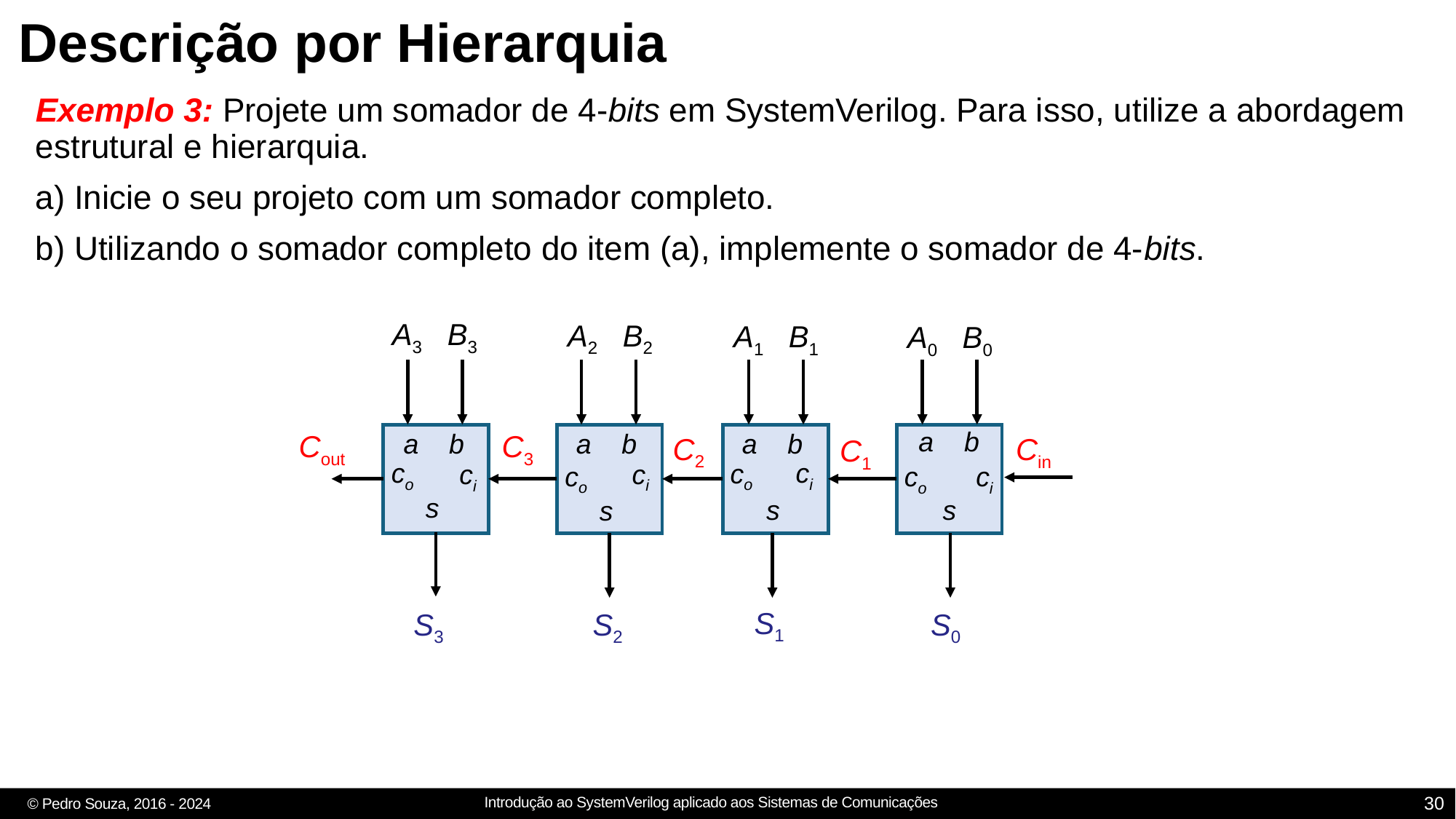

# Descrição por Hierarquia
Exemplo 3: Projete um somador de 4-bits em SystemVerilog. Para isso, utilize a abordagem estrutural e hierarquia.
a) Inicie o seu projeto com um somador completo.
b) Utilizando o somador completo do item (a), implemente o somador de 4-bits.
A3   B3
A2   B2
A1   B1
A0   B0
a    b
a    b
a    b
a    b
Cout
C3
C2

Cin
C1
co
ci
co
ci
ci
co
co
ci
s
s
s
s
S1
S3
S2
S0
30